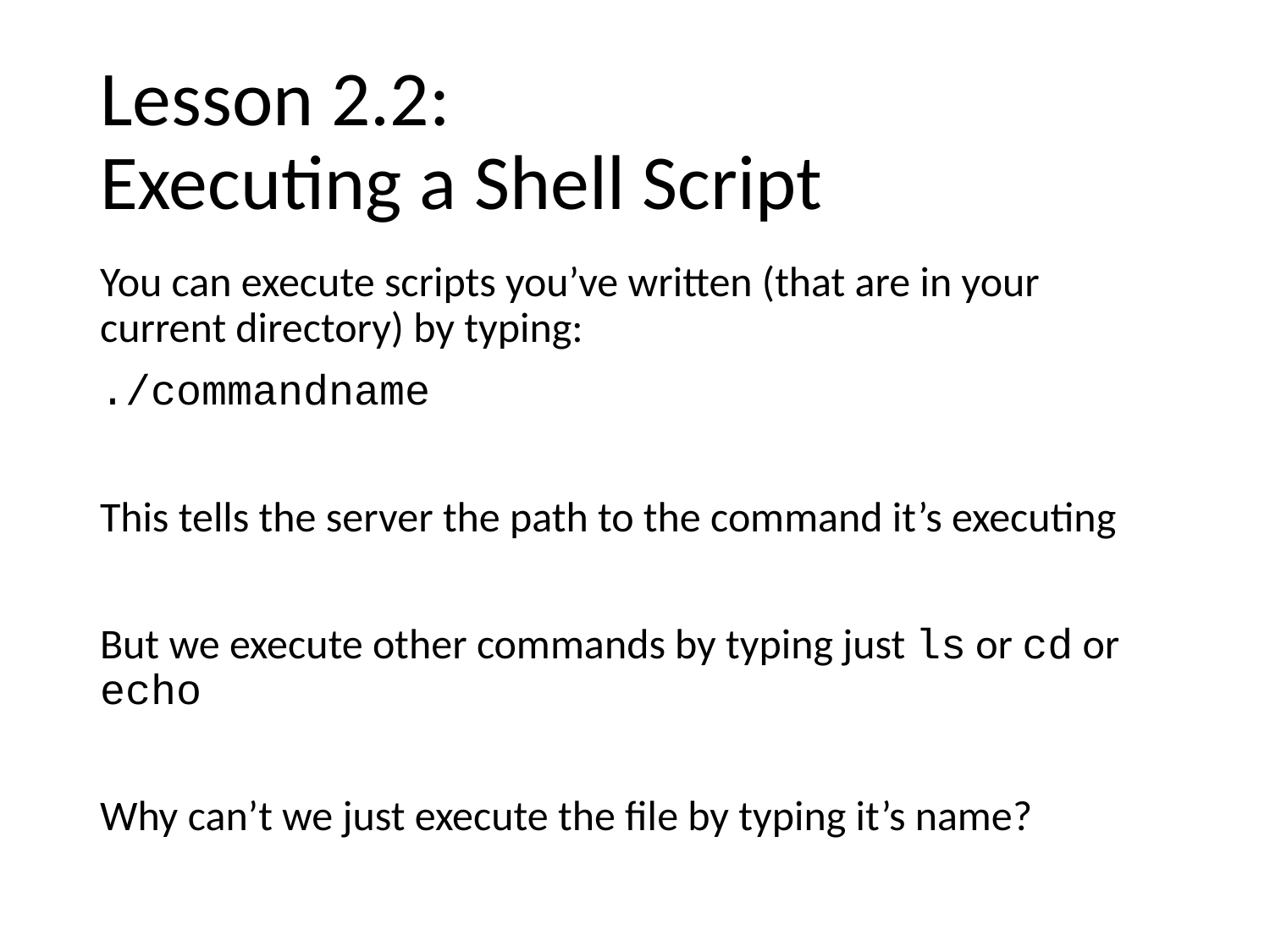

# Lesson 2.2: Executing a Shell Script
You can execute scripts you’ve written (that are in your current directory) by typing:
./commandname

This tells the server the path to the command it’s executing

But we execute other commands by typing just ls or cd or echo

Why can’t we just execute the file by typing it’s name?